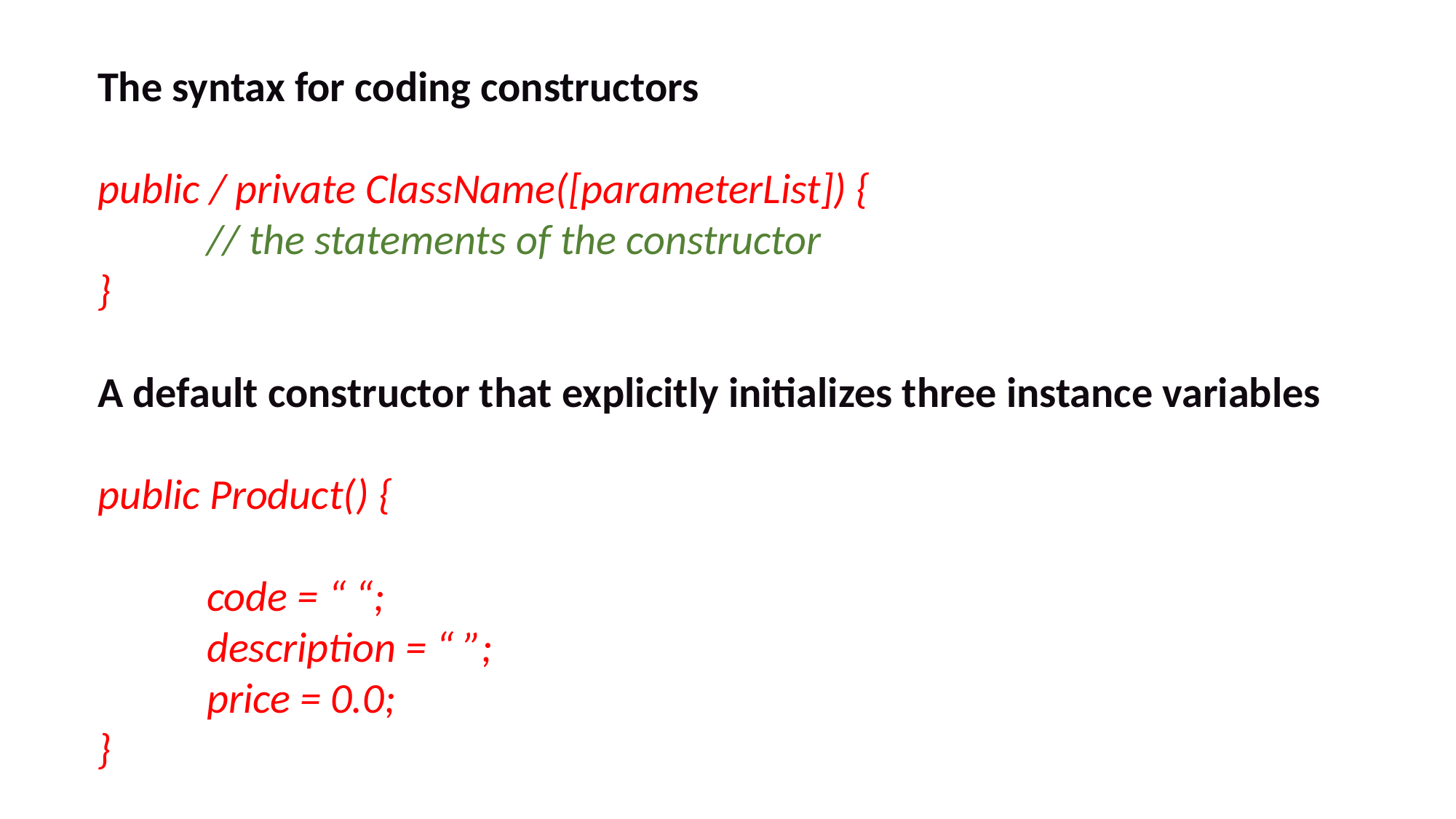

The syntax for coding constructors

public / private ClassName([parameterList]) {
	// the statements of the constructor
}

A default constructor that explicitly initializes three instance variables

public Product() {

	code = “ “;
	description = “ ”;
	price = 0.0;
}